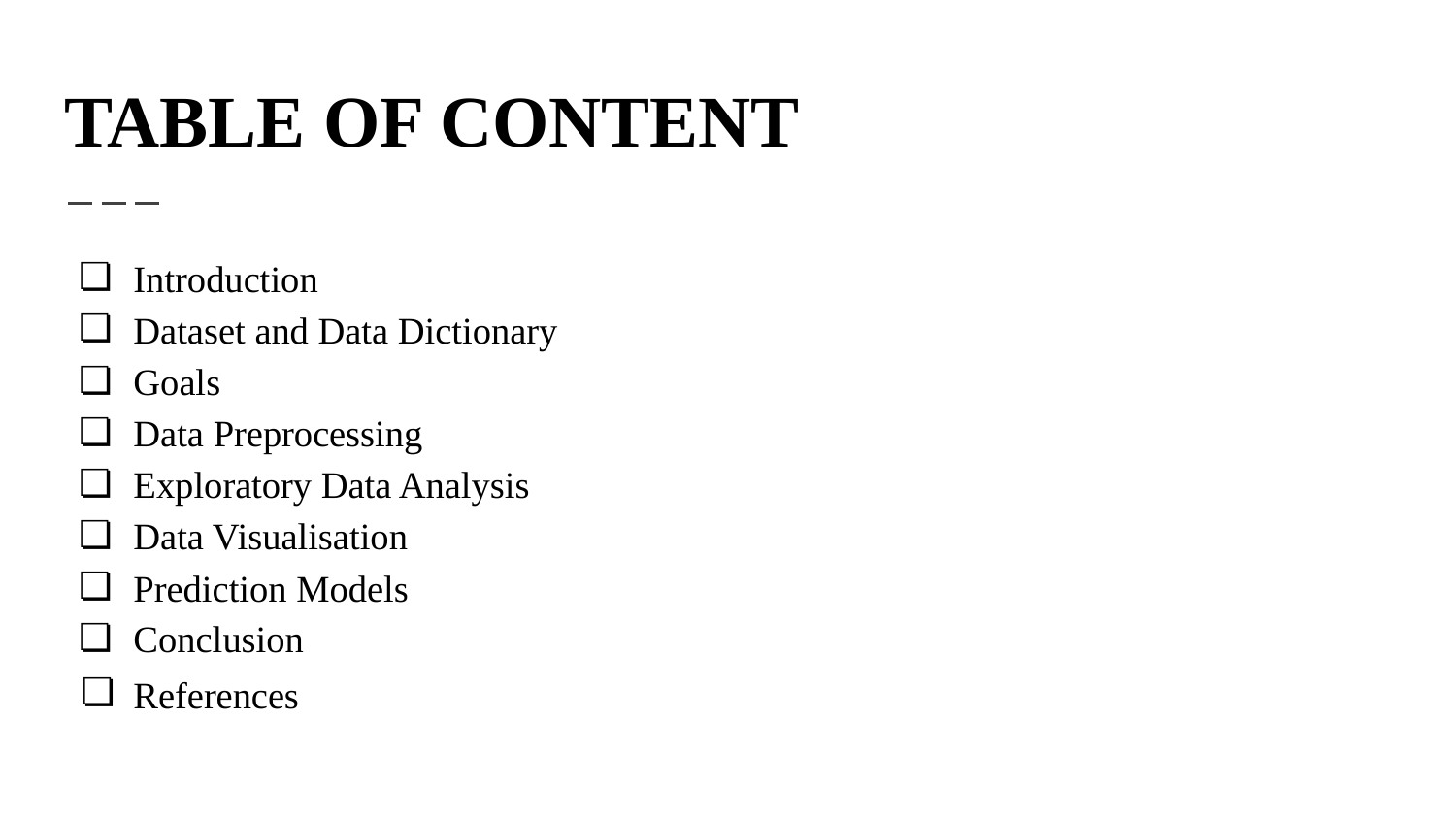

# TABLE OF CONTENT
Introduction
Dataset and Data Dictionary
Goals
Data Preprocessing
Exploratory Data Analysis
Data Visualisation
Prediction Models
Conclusion
References